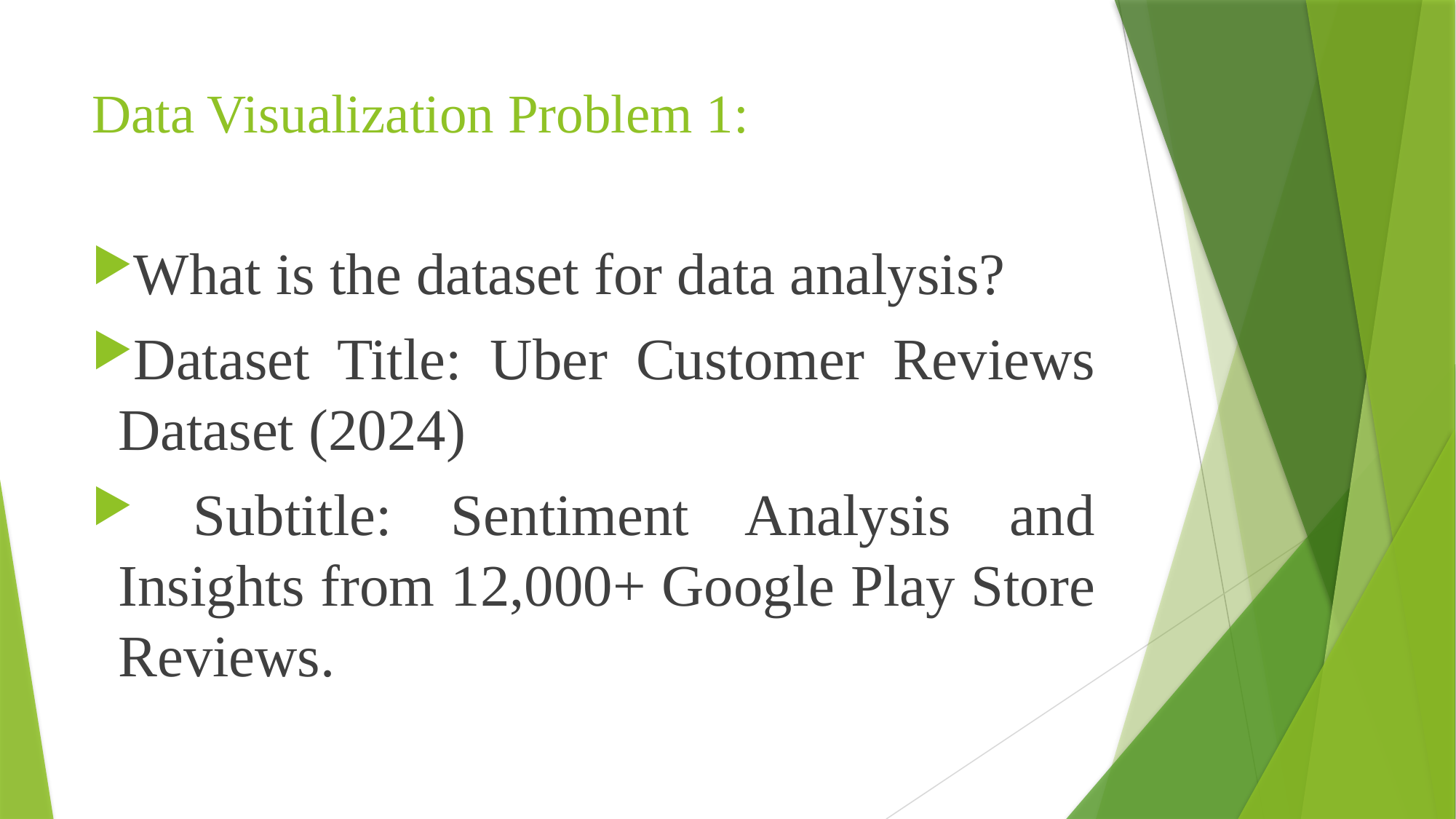

# Data Visualization Problem 1:
What is the dataset for data analysis?
Dataset Title: Uber Customer Reviews Dataset (2024)
 Subtitle: Sentiment Analysis and Insights from 12,000+ Google Play Store Reviews.